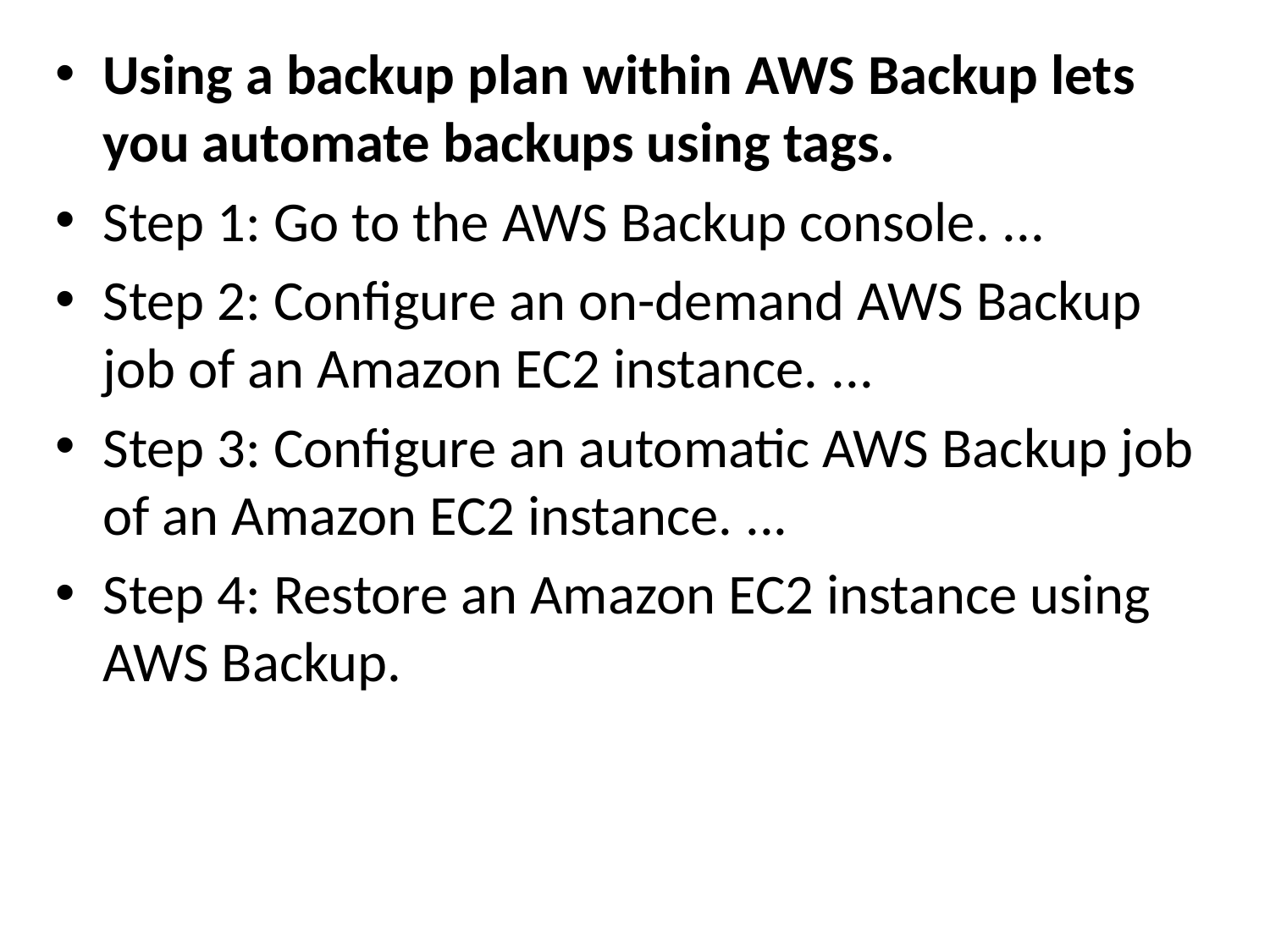

Using a backup plan within AWS Backup lets you automate backups using tags.
Step 1: Go to the AWS Backup console. ...
Step 2: Configure an on-demand AWS Backup job of an Amazon EC2 instance. ...
Step 3: Configure an automatic AWS Backup job of an Amazon EC2 instance. ...
Step 4: Restore an Amazon EC2 instance using AWS Backup.